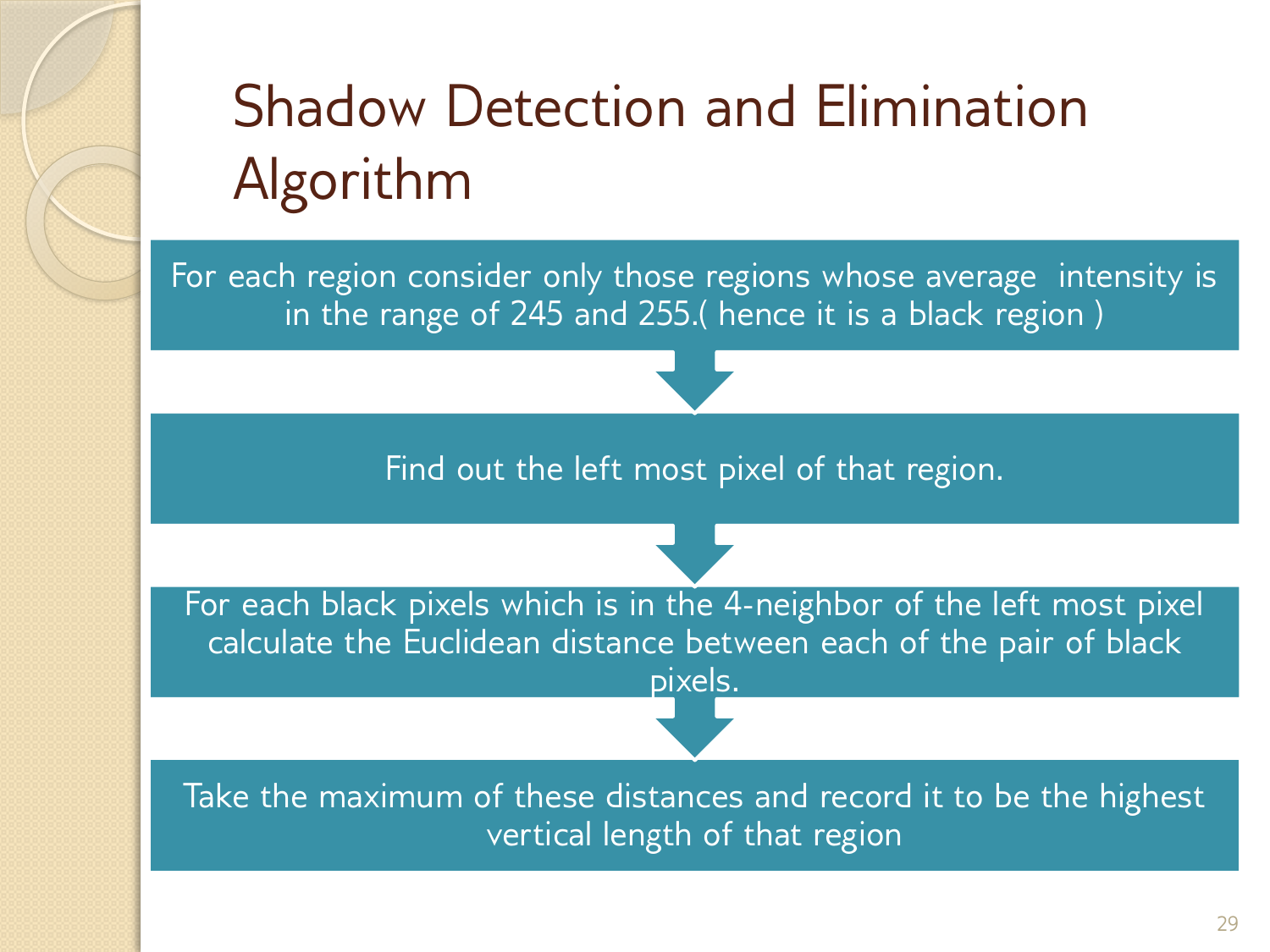

Shadow Detection and Elimination Algorithm
Take the maximum of these distances and record it to be the highest vertical length of that region
For each black pixels which is in the 4-neighbor of the left most pixel calculate the Euclidean distance between each of the pair of black pixels.
Find out the left most pixel of that region.
For each region consider only those regions whose average  intensity is in the range of 245 and 255.( hence it is a black region )
29